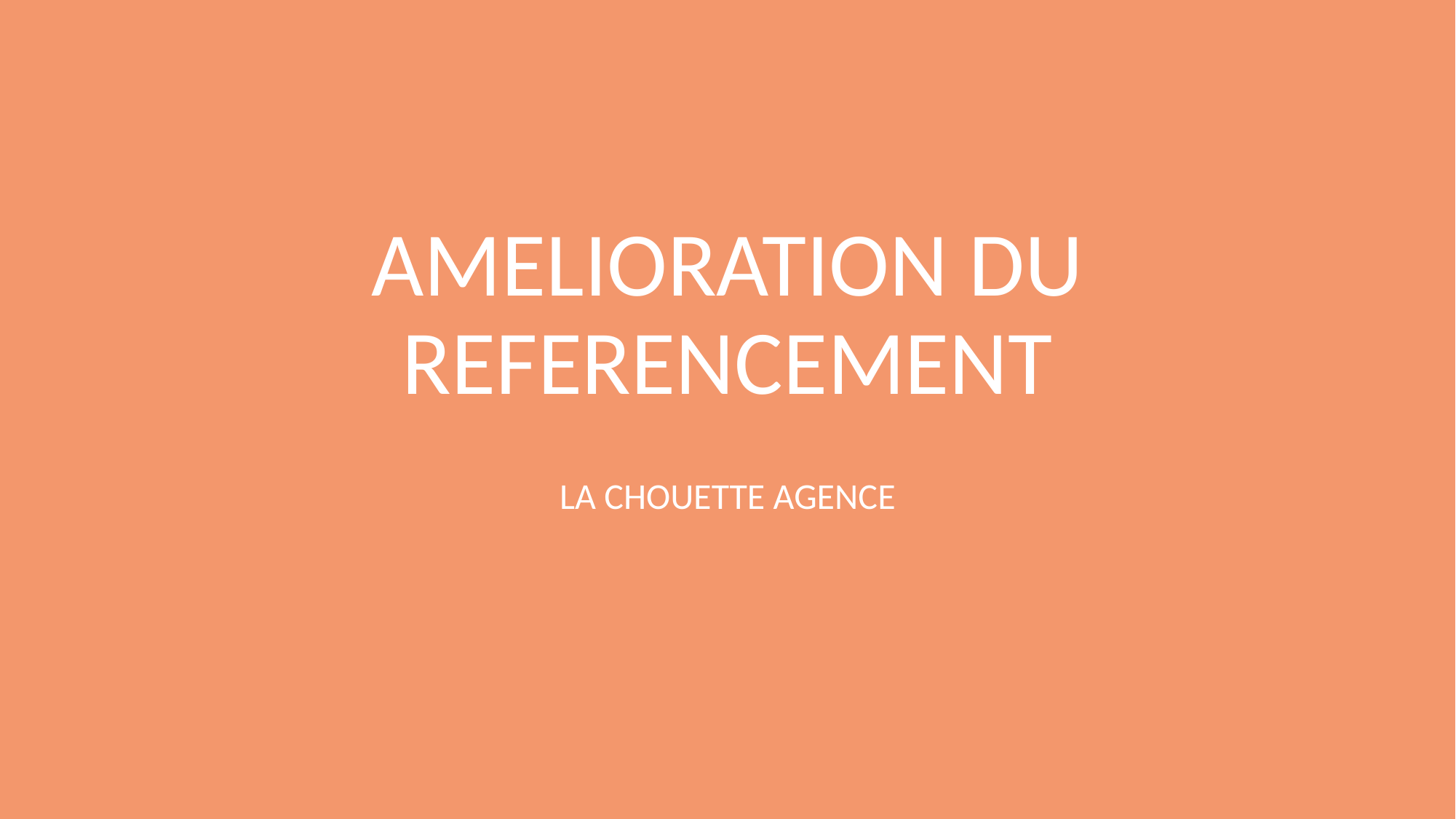

# AMELIORATION DU REFERENCEMENT
LA CHOUETTE AGENCE